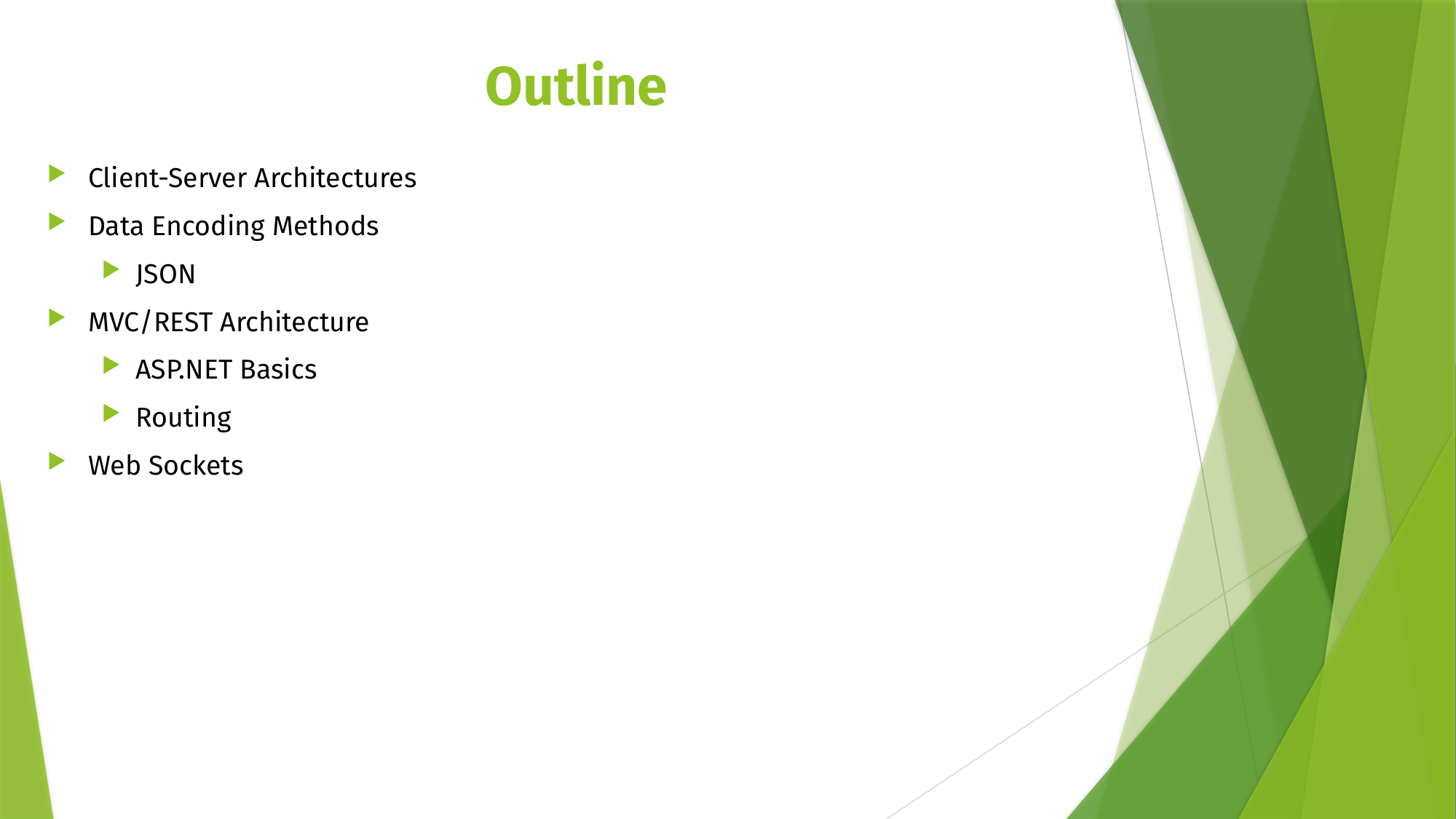

# Outline
Client-Server Architectures
Data Encoding Methods
JSON
MVC/REST Architecture
ASP.NET Basics
Routing
Web Sockets